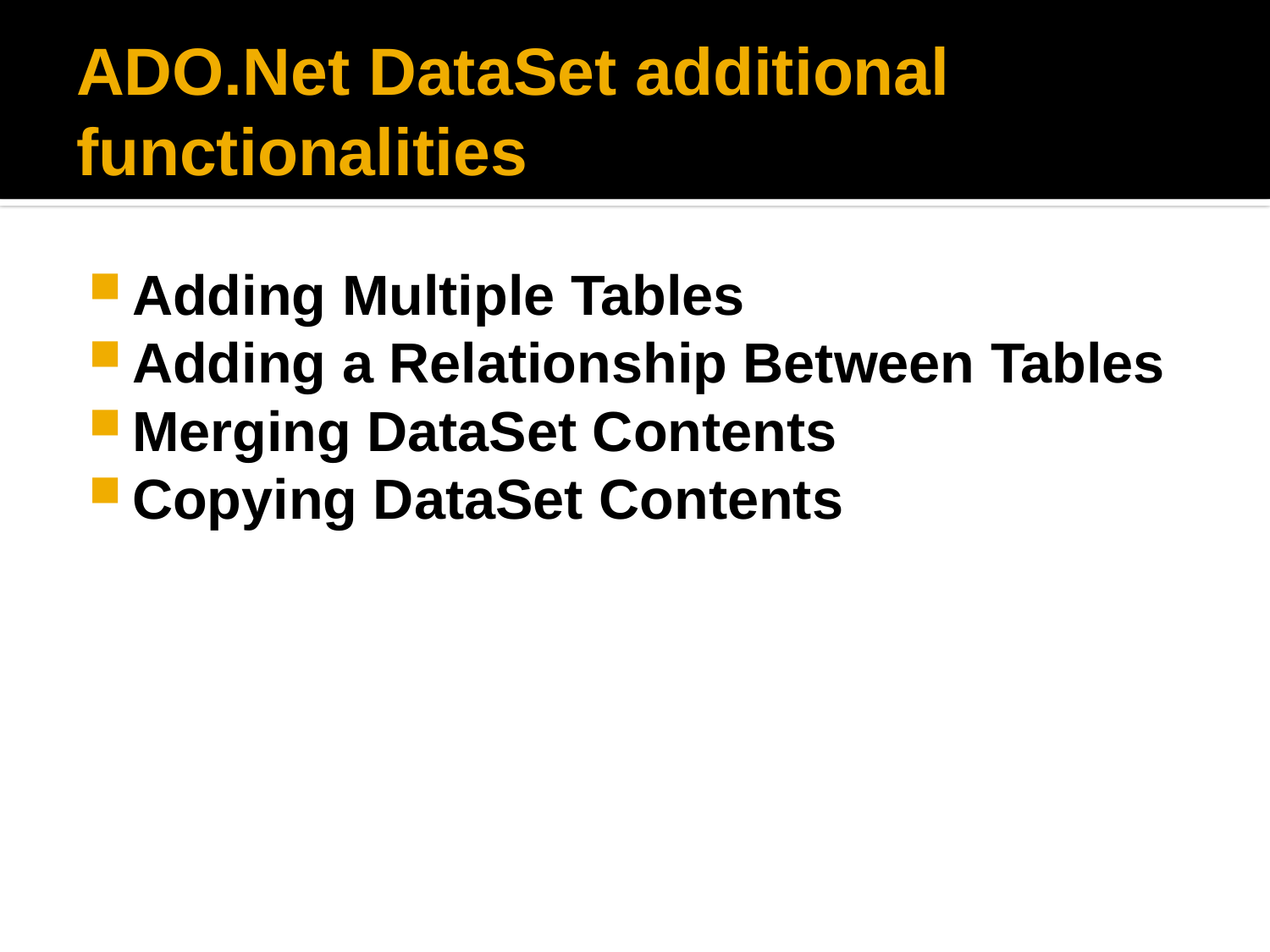

# ADO.Net DataSet additional functionalities
Adding Multiple Tables
Adding a Relationship Between Tables
Merging DataSet Contents
Copying DataSet Contents